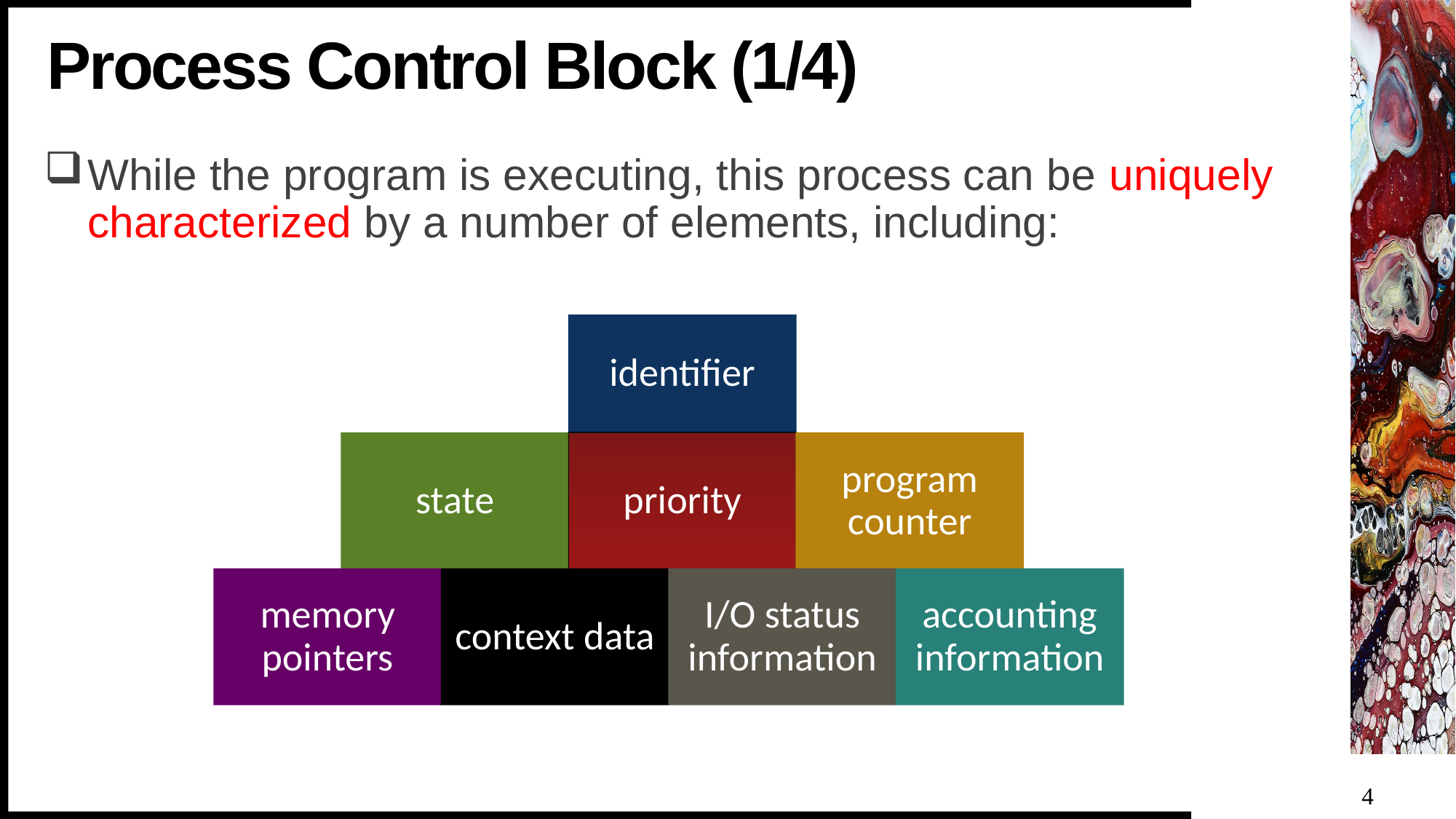

# Process Control Block (1/4)
While the program is executing, this process can be uniquely characterized by a number of elements, including:

identifier

state

priority

program counter

memory pointers

context data

I/O status information

accounting information
4